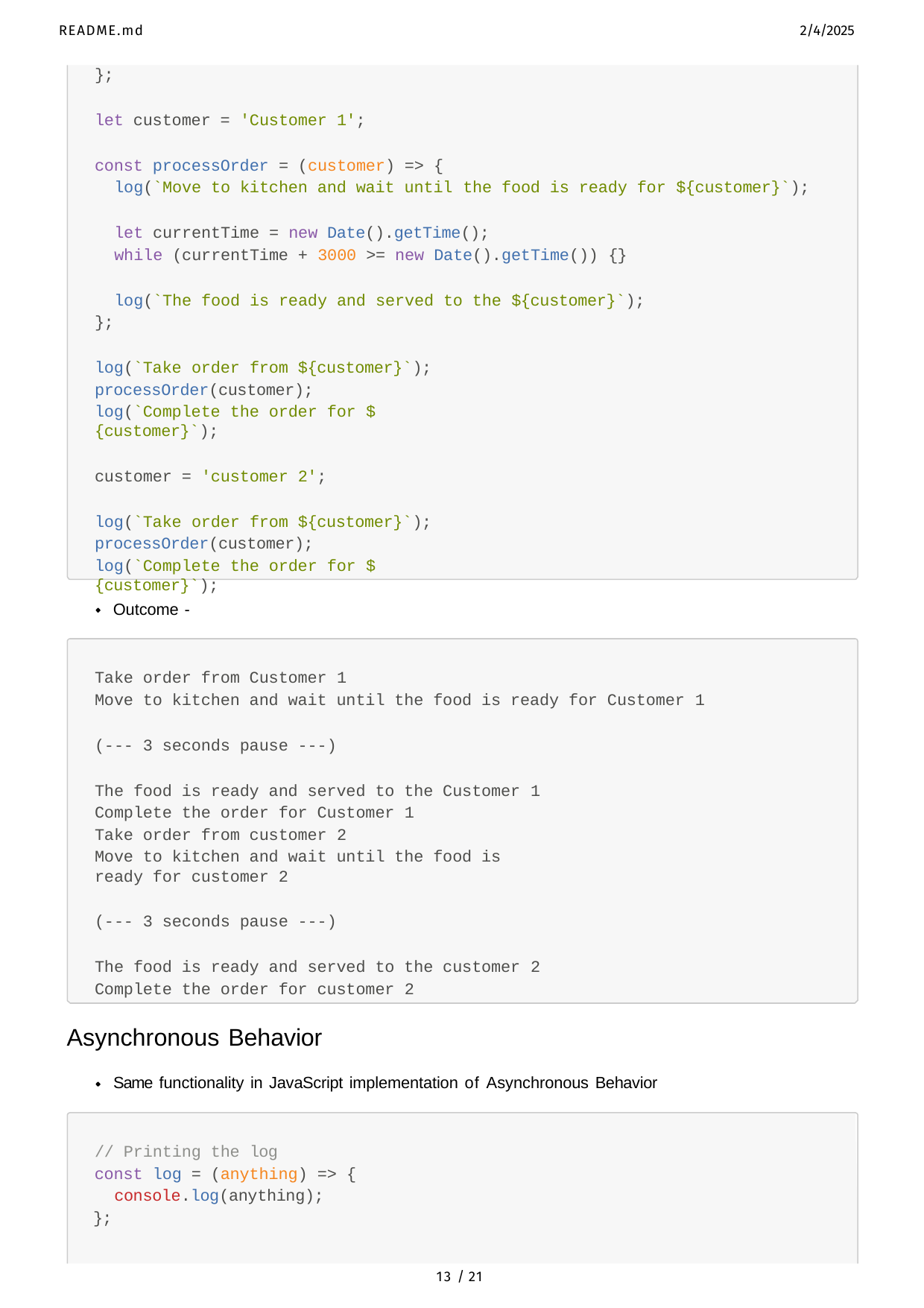

README.md
2/4/2025
};

let customer = 'Customer 1';

const processOrder = (customer) => {
log(`Move to kitchen and wait until the food is ready for ${customer}`);

let currentTime = new Date().getTime();
while (currentTime + 3000 >= new Date().getTime()) {}

log(`The food is ready and served to the ${customer}`);
};

log(`Take order from ${customer}`); processOrder(customer);
log(`Complete the order for ${customer}`);

customer = 'customer 2';

log(`Take order from ${customer}`); processOrder(customer);
log(`Complete the order for ${customer}`);

Outcome -

Take order from Customer 1
Move to kitchen and wait until the food is ready for Customer 1

(--- 3 seconds pause ---)

The food is ready and served to the Customer 1 Complete the order for Customer 1
Take order from customer 2
Move to kitchen and wait until the food is ready for customer 2

(--- 3 seconds pause ---)

The food is ready and served to the customer 2 Complete the order for customer 2

Asynchronous Behavior
Same functionality in JavaScript implementation of Asynchronous Behavior

// Printing the log
const log = (anything) => { console.log(anything);
};

13 / 21